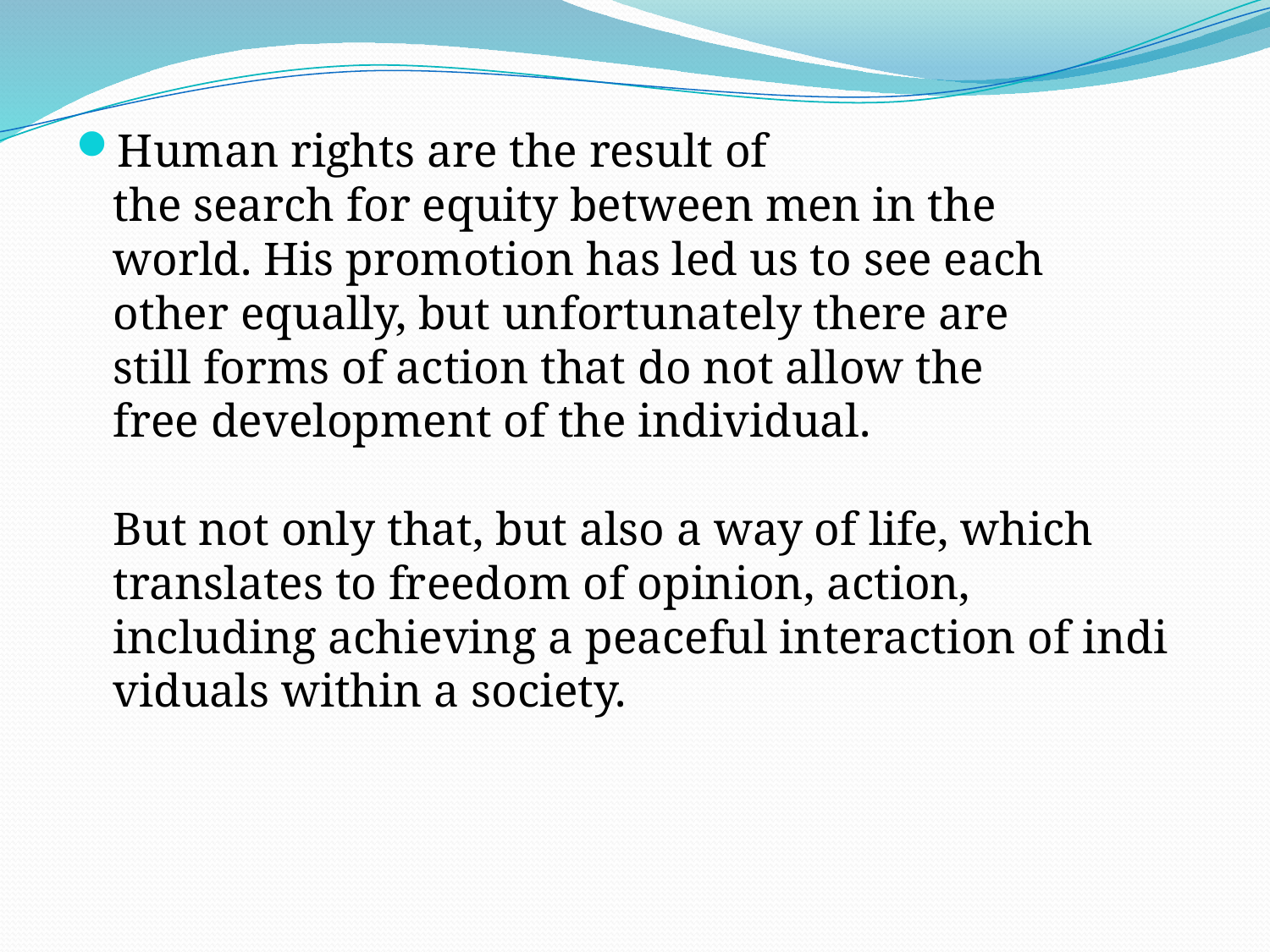

Human rights are the result of the search for equity between men in the world. His promotion has led us to see each other equally, but unfortunately there are still forms of action that do not allow the free development of the individual.
But not only that, but also a way of life, which translates to freedom of opinion, action, including achieving a peaceful interaction of individuals within a society.
#